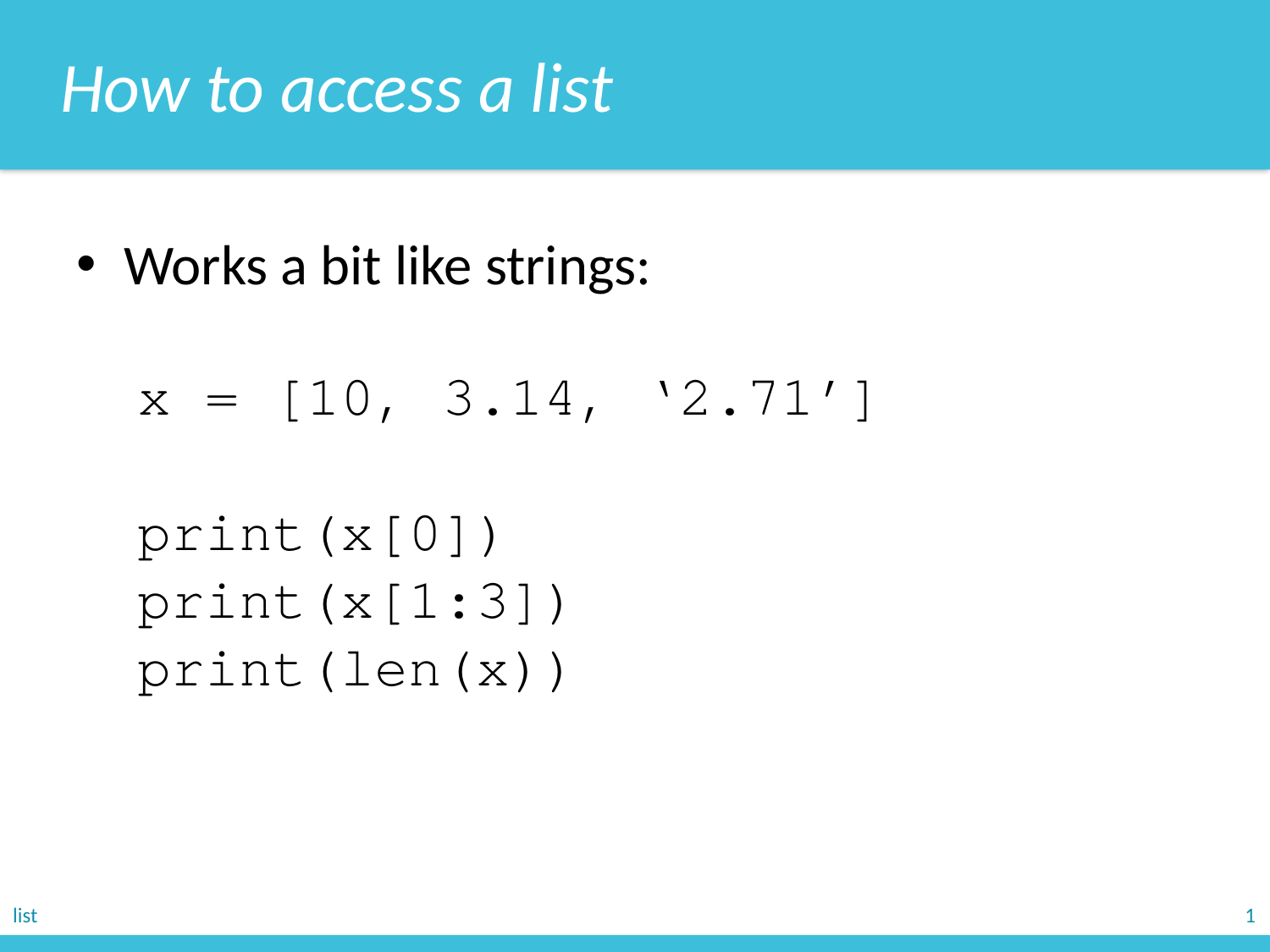

How to access a list
Works a bit like strings:
x = [10, 3.14, ‘2.71’]

print(x[0])
print(x[1:3])
print(len(x))
list
1